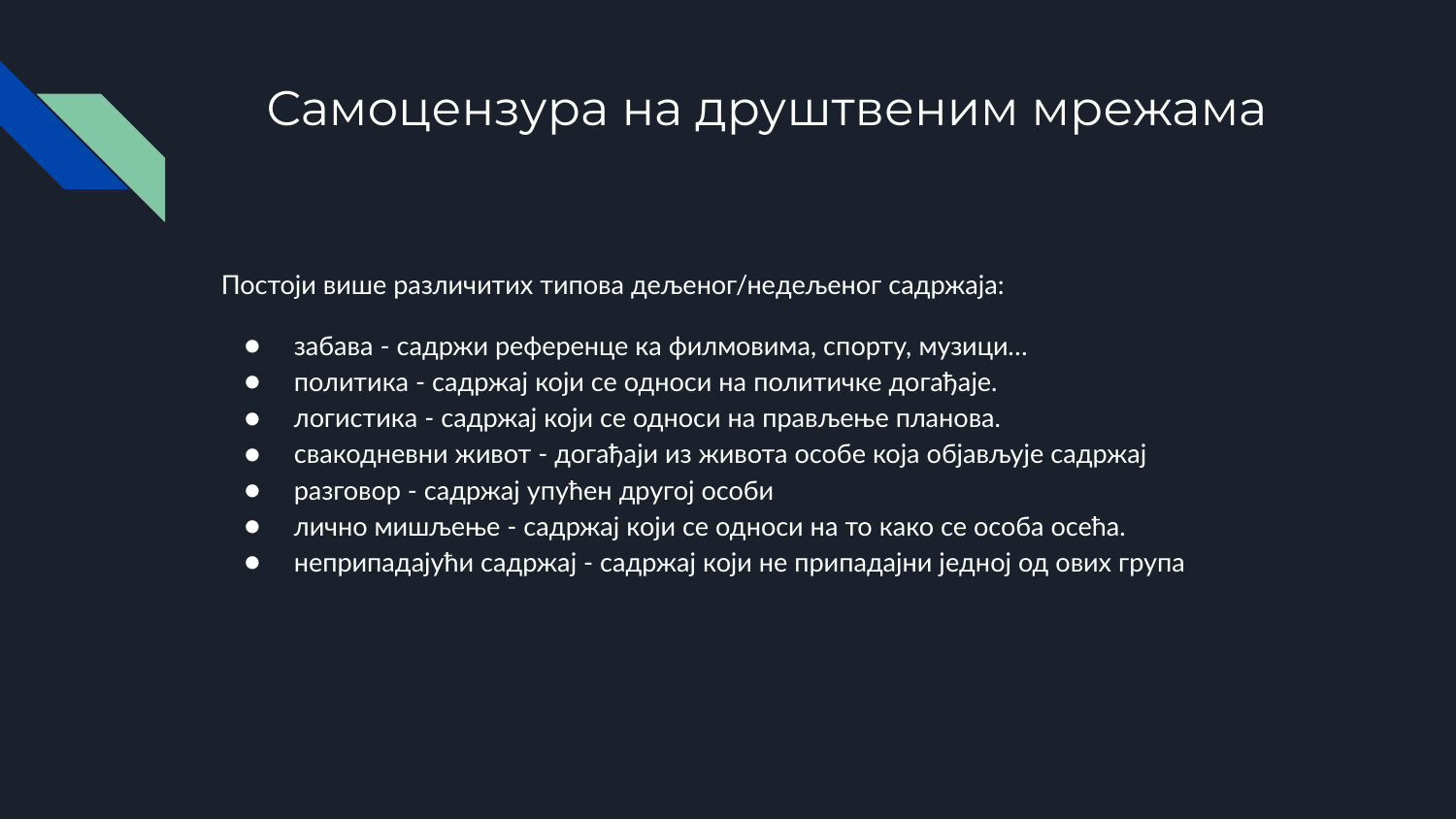

# Самоцензура на друштвеним мрежама
Постоји више различитих типова дељеног/недељеног садржаја:
забава - садржи референце ка филмовима, спорту, музици…
политика - садржај који се односи на политичке догађаје.
логистика - садржај који се односи на прављење планова.
свакодневни живот - догађаји из живота особе која објављује садржај
разговор - садржај упућен другој особи
лично мишљење - садржај који се односи на то како се особа осећа.
неприпадајући садржај - садржај који не припадајни једној од ових група